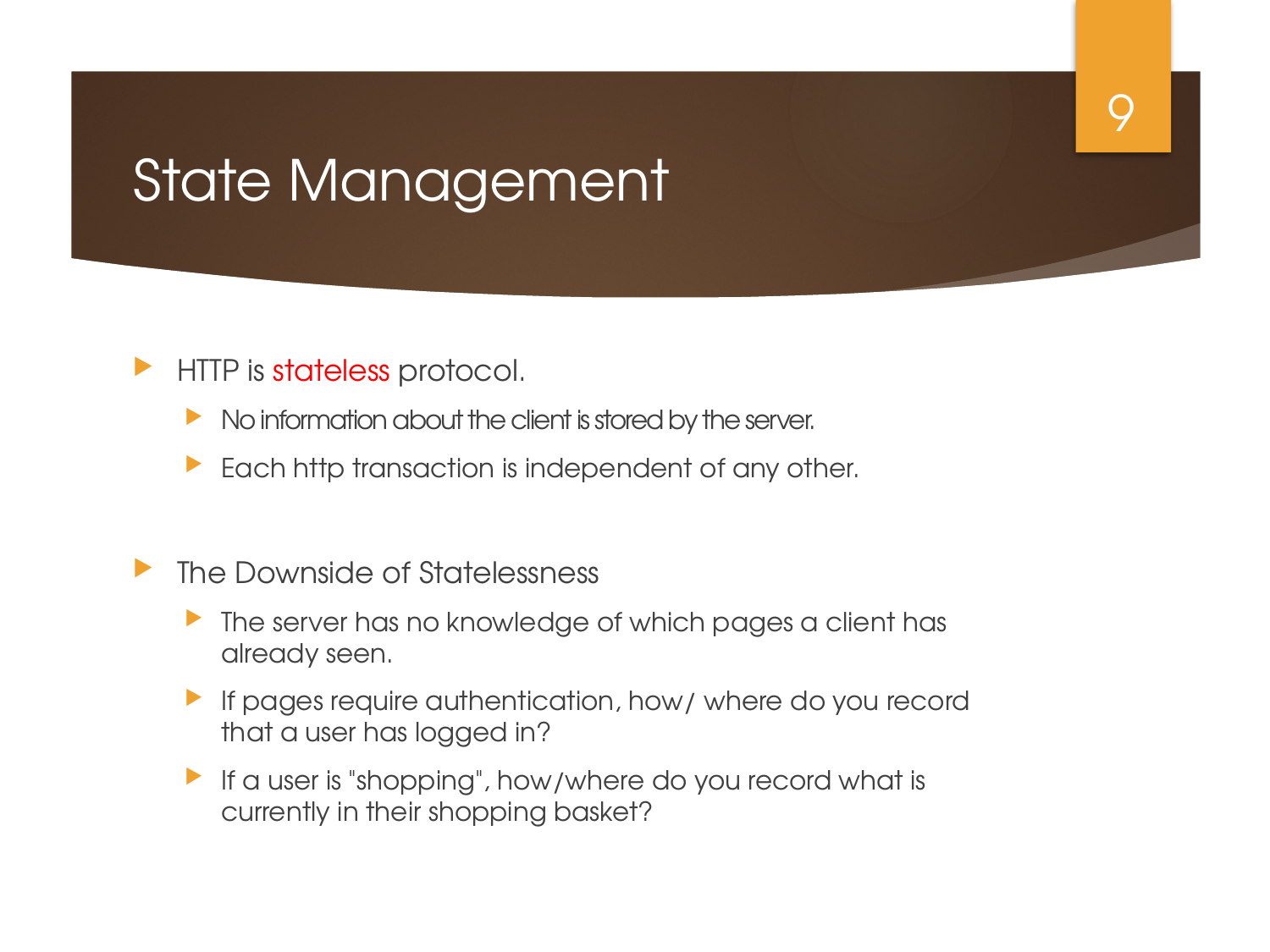

9
# State Management
HTTP is stateless protocol.
No information about the client is stored by the server.
Each http transaction is independent of any other.

The Downside of Statelessness
The server has no knowledge of which pages a client has already seen.
If pages require authentication, how/ where do you record that a user has logged in?
If a user is "shopping", how/where do you record what is currently in their shopping basket?